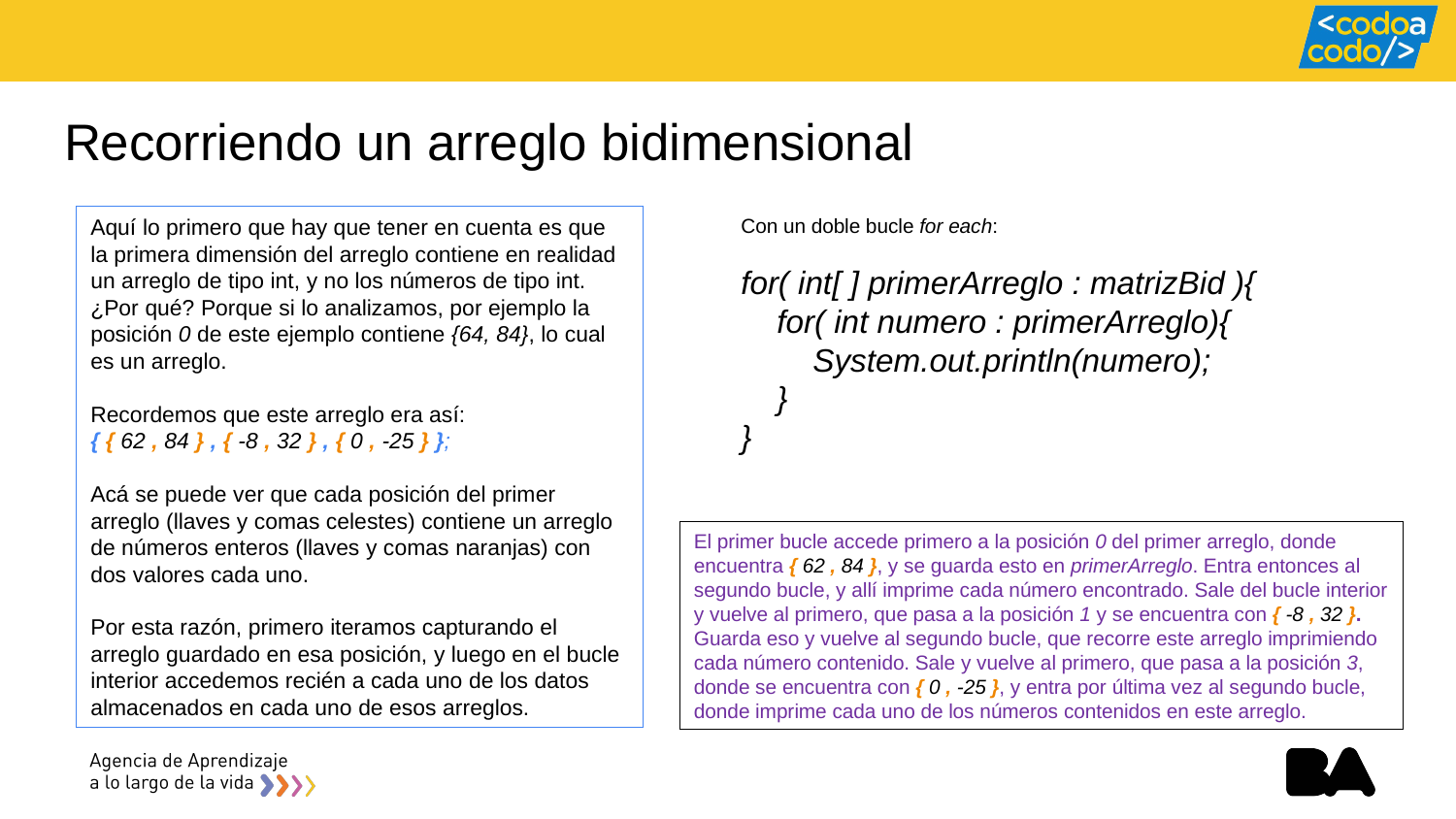

# Recorriendo un arreglo bidimensional
Aquí lo primero que hay que tener en cuenta es que la primera dimensión del arreglo contiene en realidad un arreglo de tipo int, y no los números de tipo int.
¿Por qué? Porque si lo analizamos, por ejemplo la posición 0 de este ejemplo contiene {64, 84}, lo cual es un arreglo.

Recordemos que este arreglo era así:
{ { 62 , 84 } , { -8 , 32 } , { 0 , -25 } };

Acá se puede ver que cada posición del primer arreglo (llaves y comas celestes) contiene un arreglo de números enteros (llaves y comas naranjas) con dos valores cada uno.

Por esta razón, primero iteramos capturando el arreglo guardado en esa posición, y luego en el bucle interior accedemos recién a cada uno de los datos almacenados en cada uno de esos arreglos.
Con un doble bucle for each:

for( int[ ] primerArreglo : matrizBid ){
    for( int numero : primerArreglo){
        System.out.println(numero);
    }
}

El primer bucle accede primero a la posición 0 del primer arreglo, donde encuentra { 62 , 84 }, y se guarda esto en primerArreglo. Entra entonces al segundo bucle, y allí imprime cada número encontrado. Sale del bucle interior y vuelve al primero, que pasa a la posición 1 y se encuentra con { -8 , 32 }. Guarda eso y vuelve al segundo bucle, que recorre este arreglo imprimiendo cada número contenido. Sale y vuelve al primero, que pasa a la posición 3, donde se encuentra con { 0 , -25 }, y entra por última vez al segundo bucle, donde imprime cada uno de los números contenidos en este arreglo.